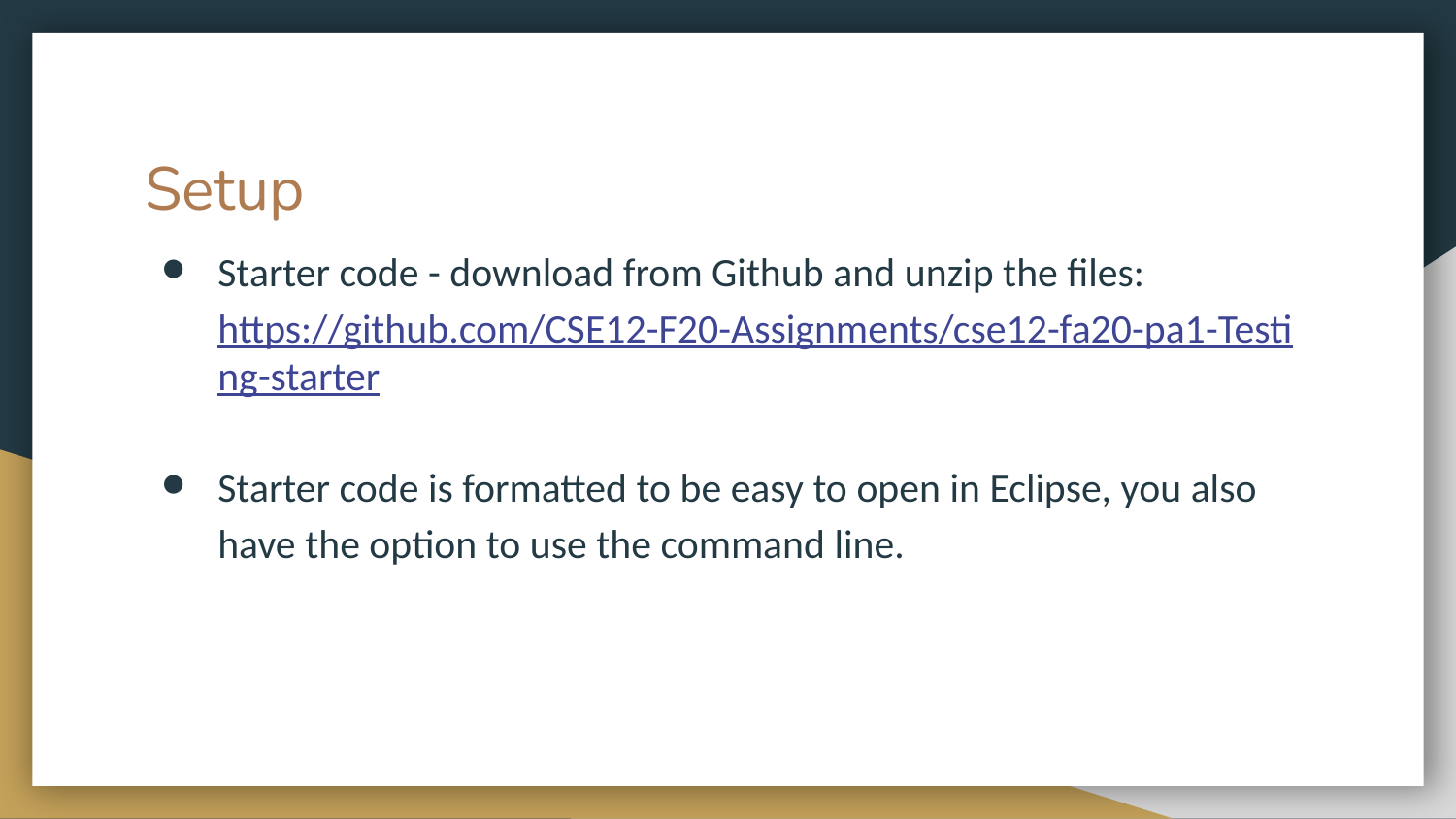

# Setup
Starter code - download from Github and unzip the files: https://github.com/CSE12-F20-Assignments/cse12-fa20-pa1-Testing-starter
Starter code is formatted to be easy to open in Eclipse, you also have the option to use the command line.